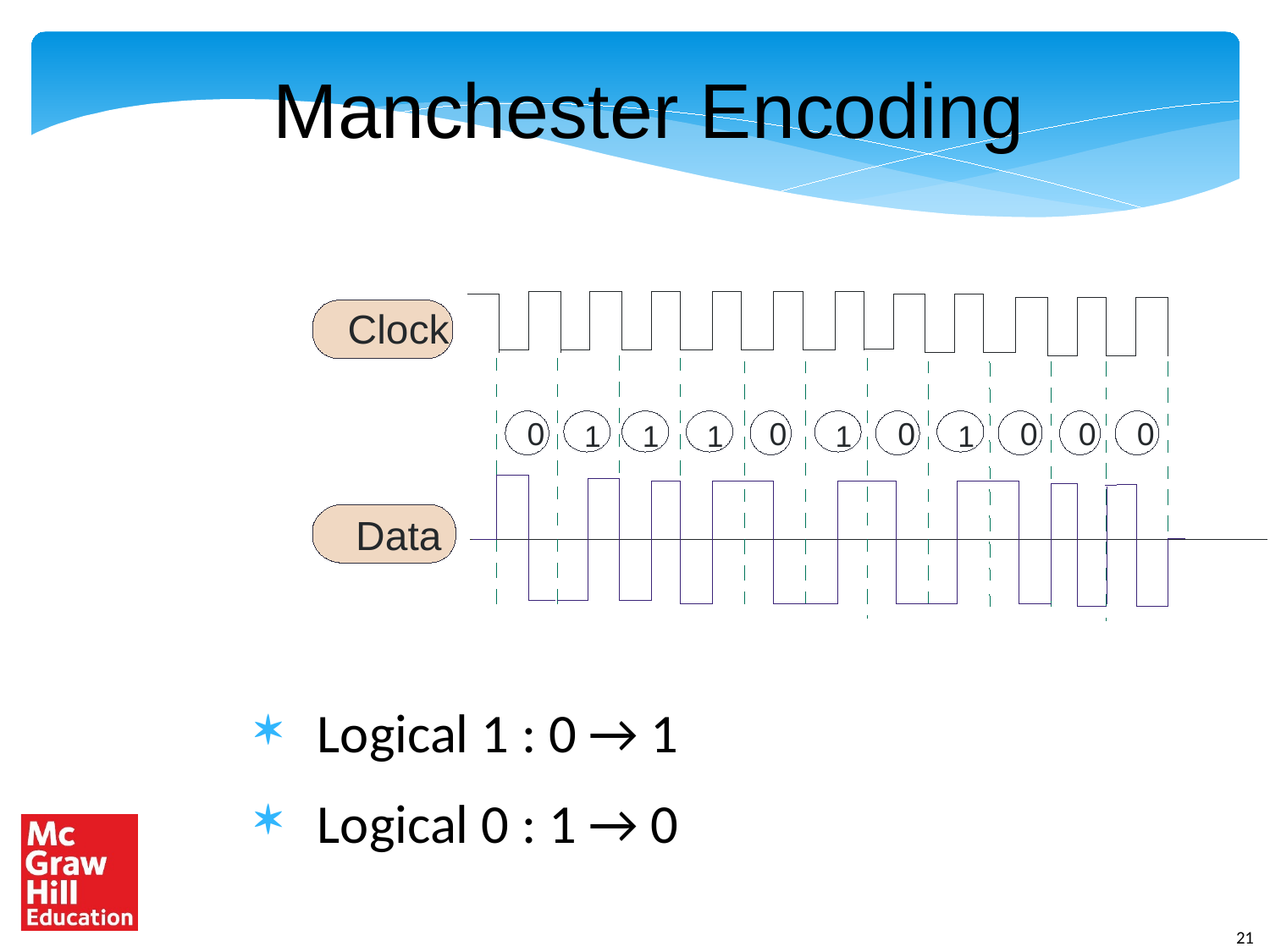

# Manchester Encoding

Clock

0
0
0
0
0
0
1
1
1
1
1

Data

Logical 1 : 0 → 1
Logical 0 : 1 → 0